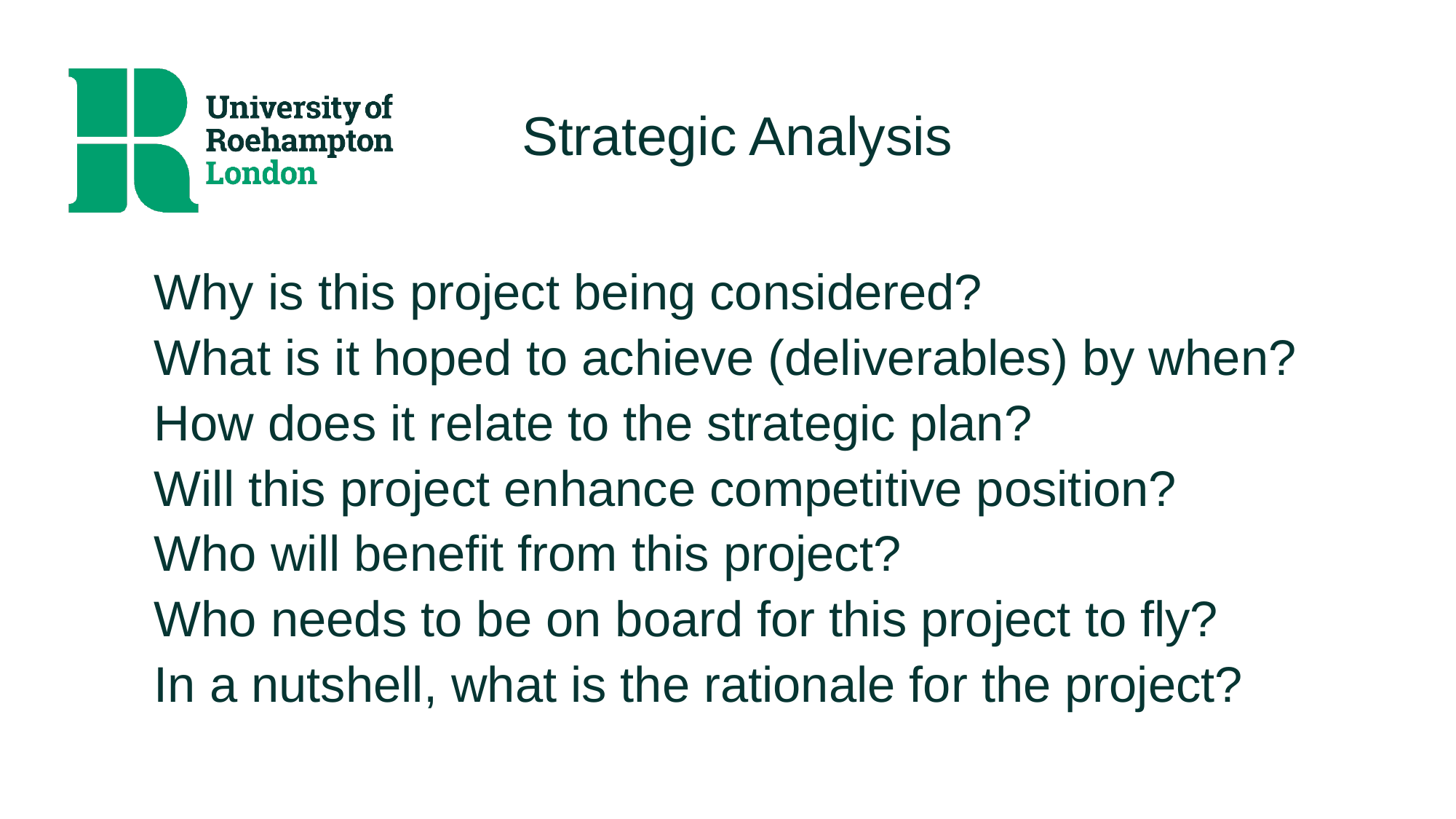

# Strategic Analysis
Why is this project being considered?
What is it hoped to achieve (deliverables) by when?
How does it relate to the strategic plan?
Will this project enhance competitive position?
Who will benefit from this project?
Who needs to be on board for this project to fly?
In a nutshell, what is the rationale for the project?